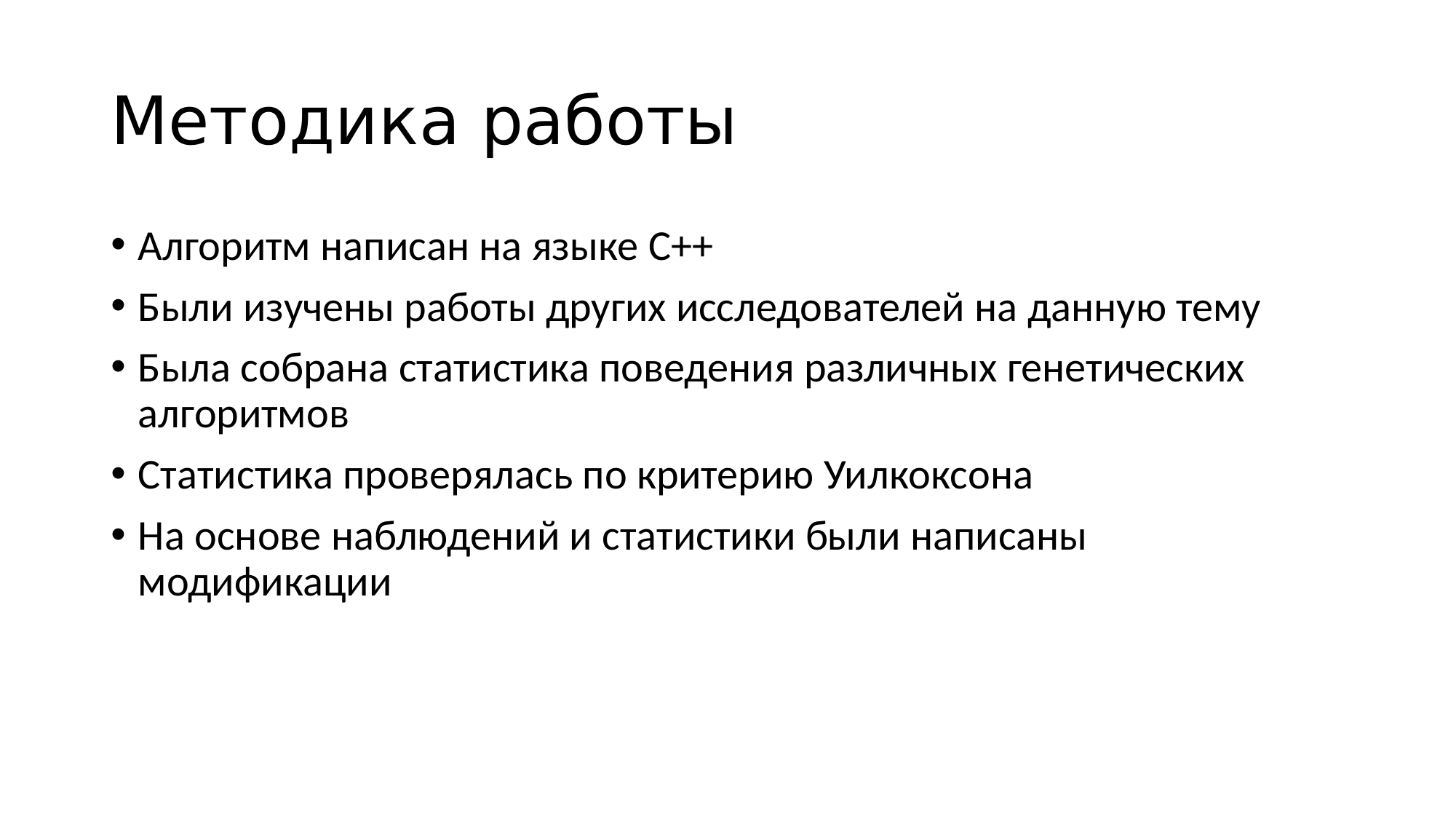

# Методика работы
Алгоритм написан на языке C++
Были изучены работы других исследователей на данную тему
Была собрана статистика поведения различных генетических алгоритмов
Статистика проверялась по критерию Уилкоксона
На основе наблюдений и статистики были написаны модификации